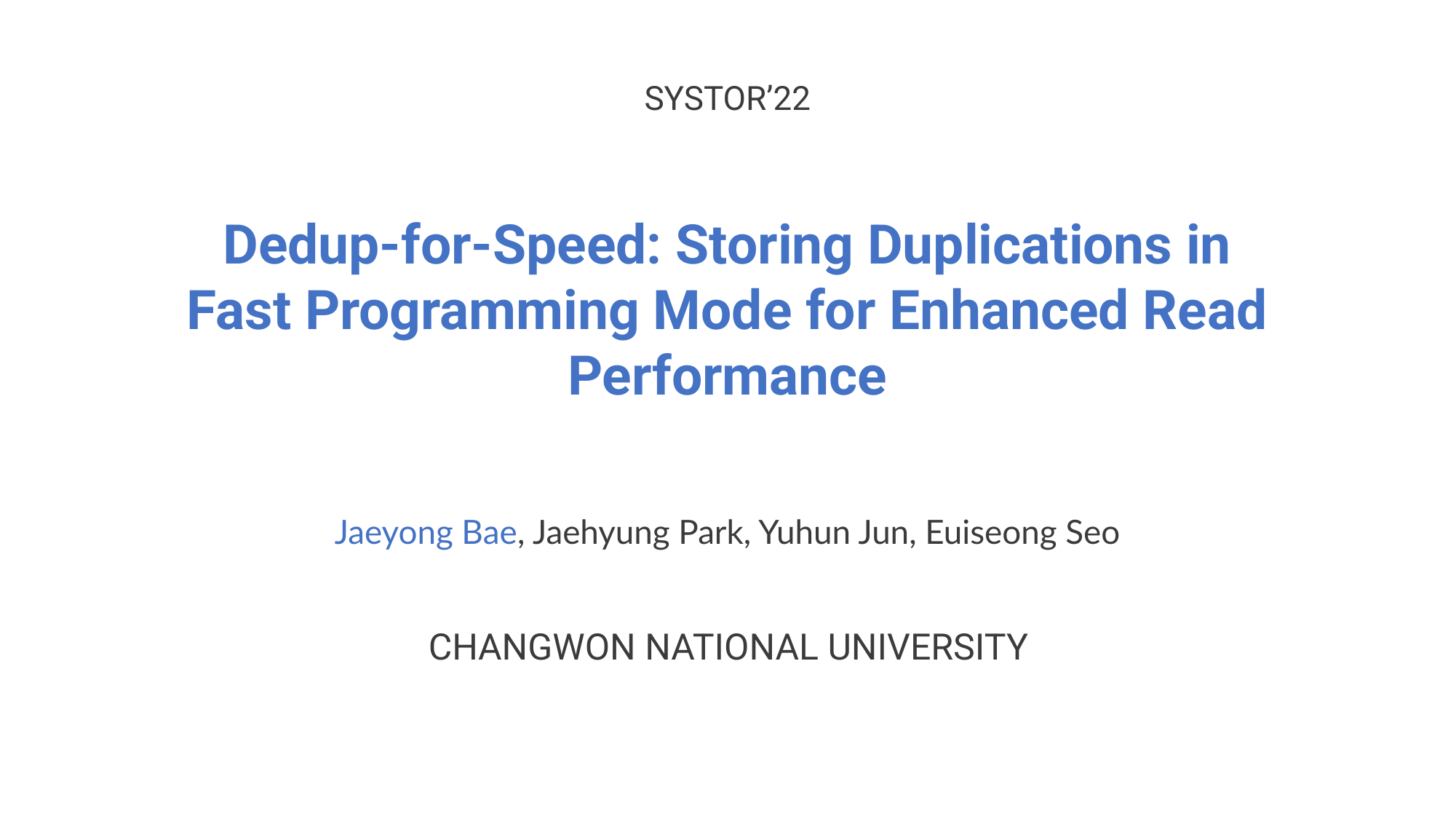

SYSTOR’22
Dedup-for-Speed: Storing Duplications in Fast Programming Mode for Enhanced Read Performance
Jaeyong Bae, Jaehyung Park, Yuhun Jun, Euiseong Seo
CHANGWON NATIONAL UNIVERSITY